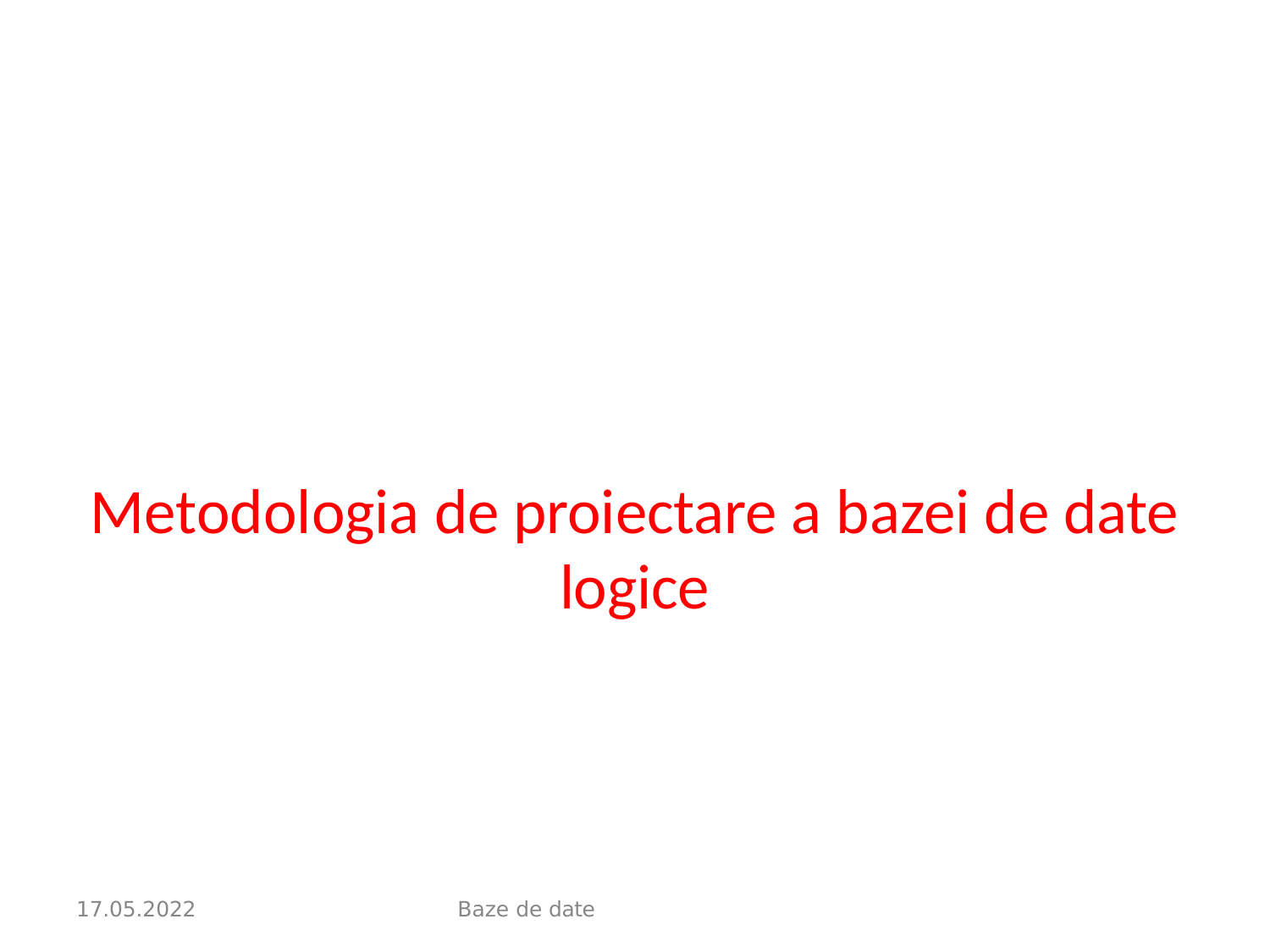

# Metodologia de proiectare a bazei de date logice
17.05.2022
Baze de date